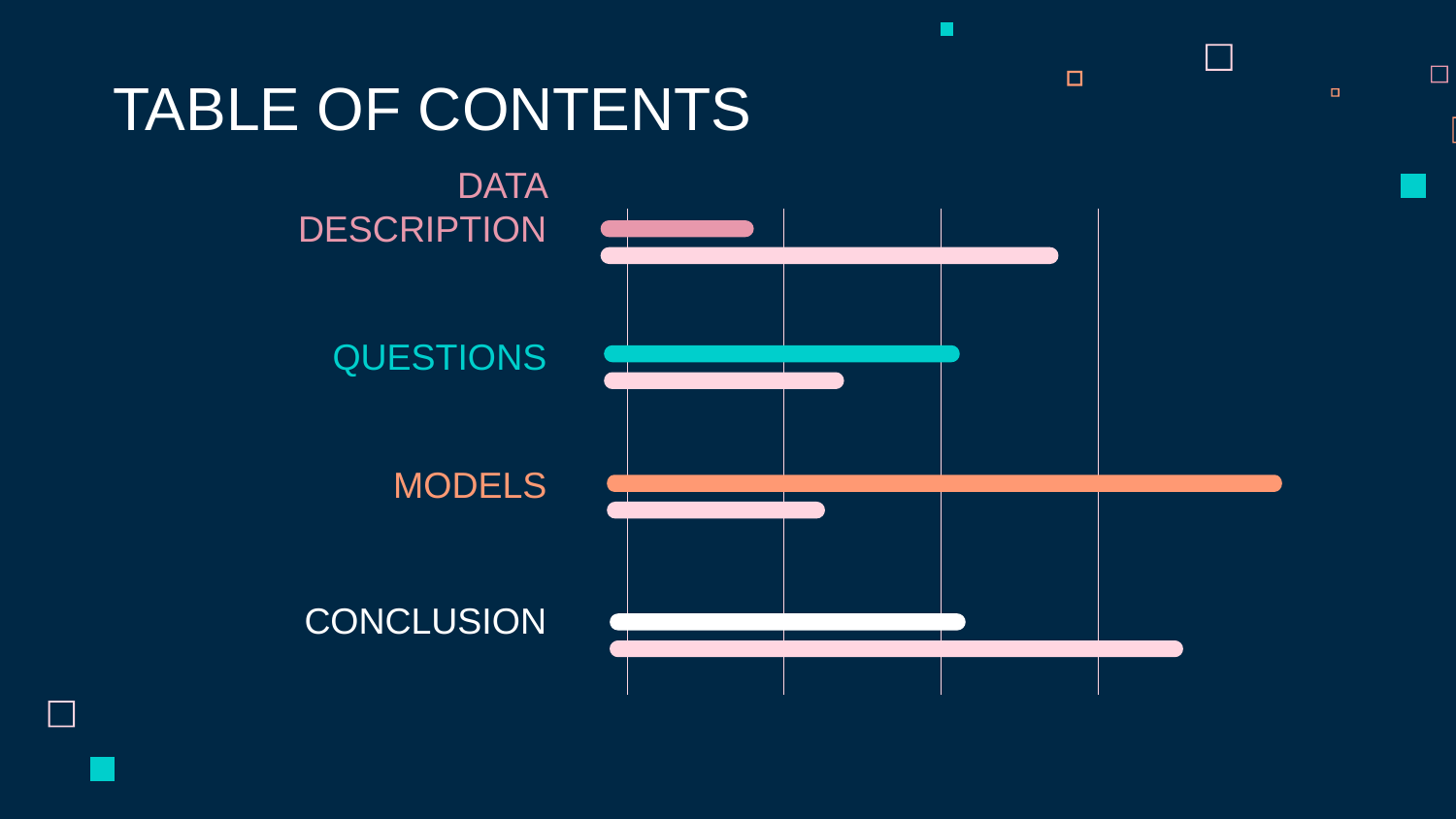

# TABLE OF CONTENTS
DATA DESCRIPTION

QUESTIONS

MODELS

CONCLUSION